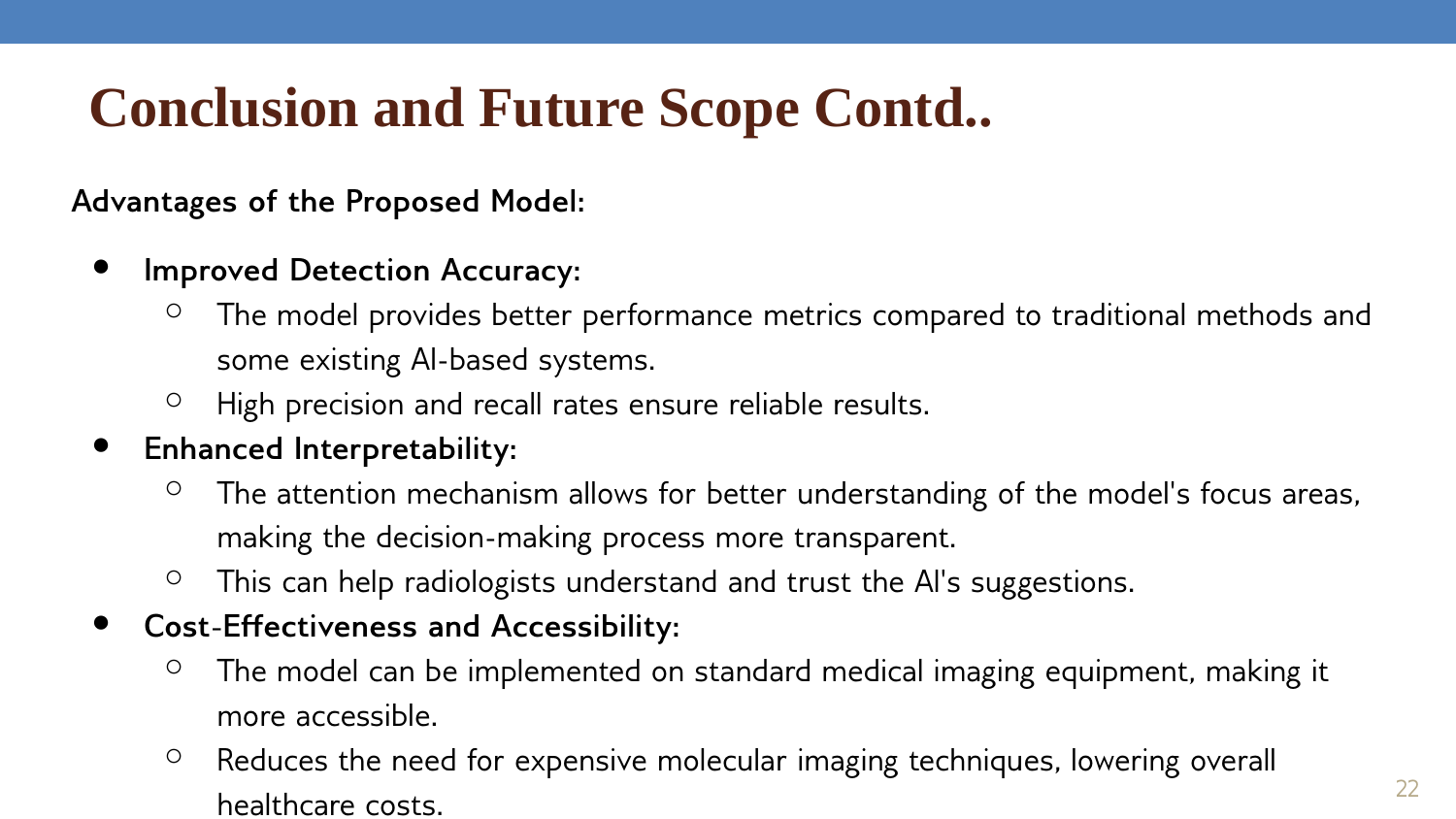

Conclusion and Future Scope Contd..
Advantages of the Proposed Model:
Improved Detection Accuracy:
The model provides better performance metrics compared to traditional methods and some existing AI-based systems.
High precision and recall rates ensure reliable results.
Enhanced Interpretability:
The attention mechanism allows for better understanding of the model's focus areas, making the decision-making process more transparent.
This can help radiologists understand and trust the AI's suggestions.
Cost-Effectiveness and Accessibility:
The model can be implemented on standard medical imaging equipment, making it more accessible.
Reduces the need for expensive molecular imaging techniques, lowering overall healthcare costs.
22